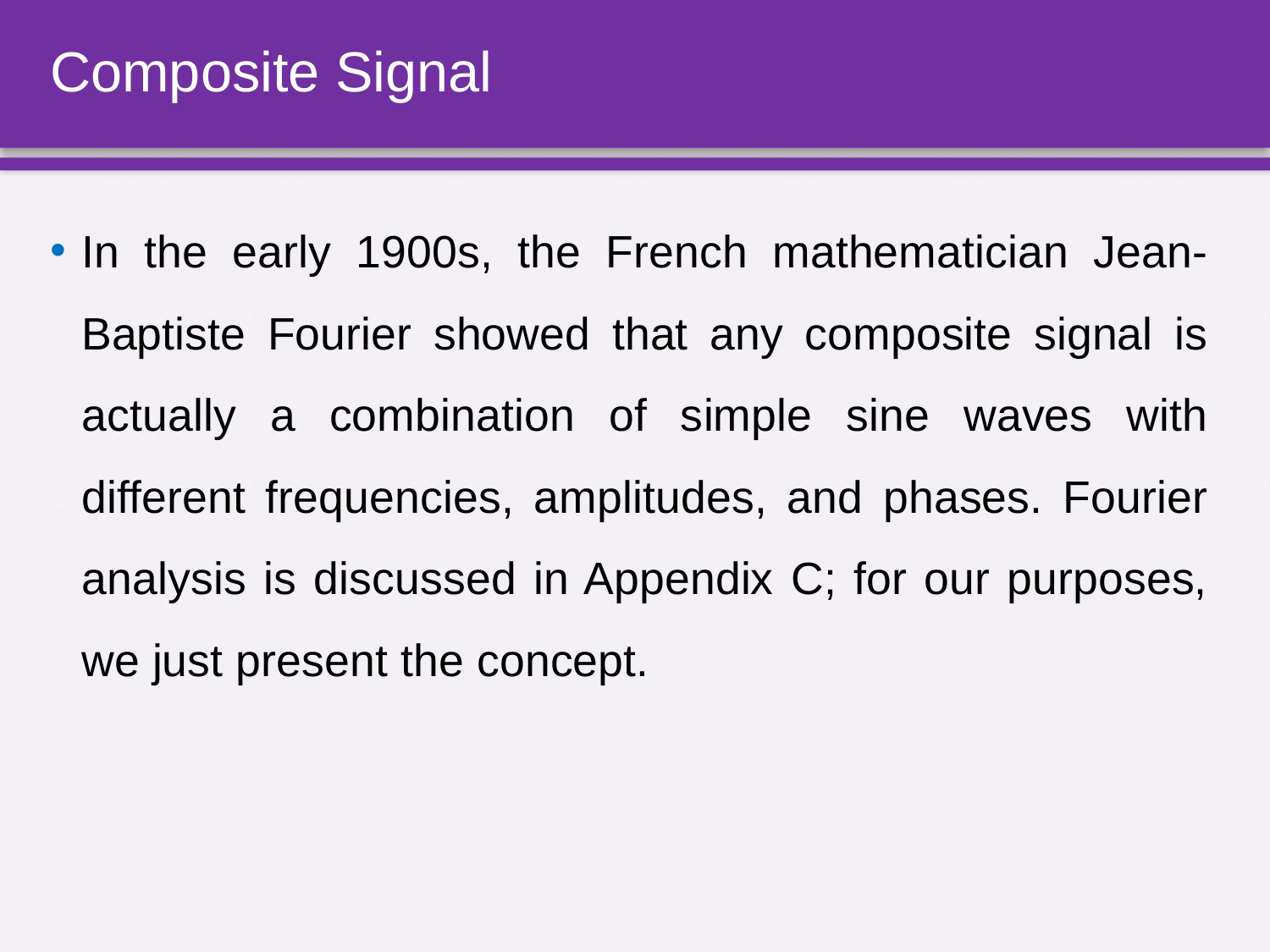

# Composite Signal
In the early 1900s, the French mathematician Jean-Baptiste Fourier showed that any composite signal is actually a combination of simple sine waves with different frequencies, amplitudes, and phases. Fourier analysis is discussed in Appendix C; for our purposes, we just present the concept.